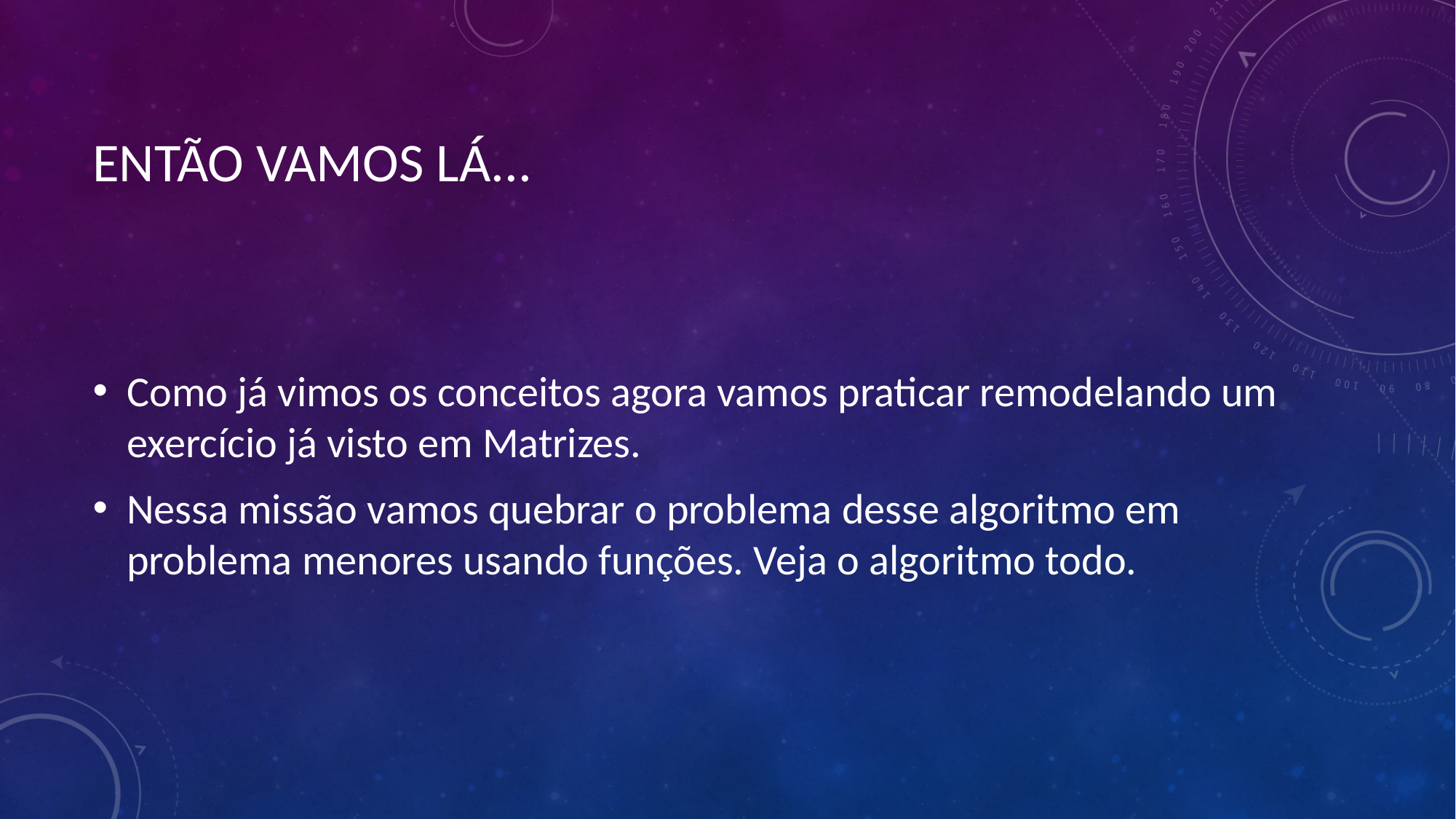

# Então vamos lá...
Como já vimos os conceitos agora vamos praticar remodelando um exercício já visto em Matrizes.
Nessa missão vamos quebrar o problema desse algoritmo em problema menores usando funções. Veja o algoritmo todo.